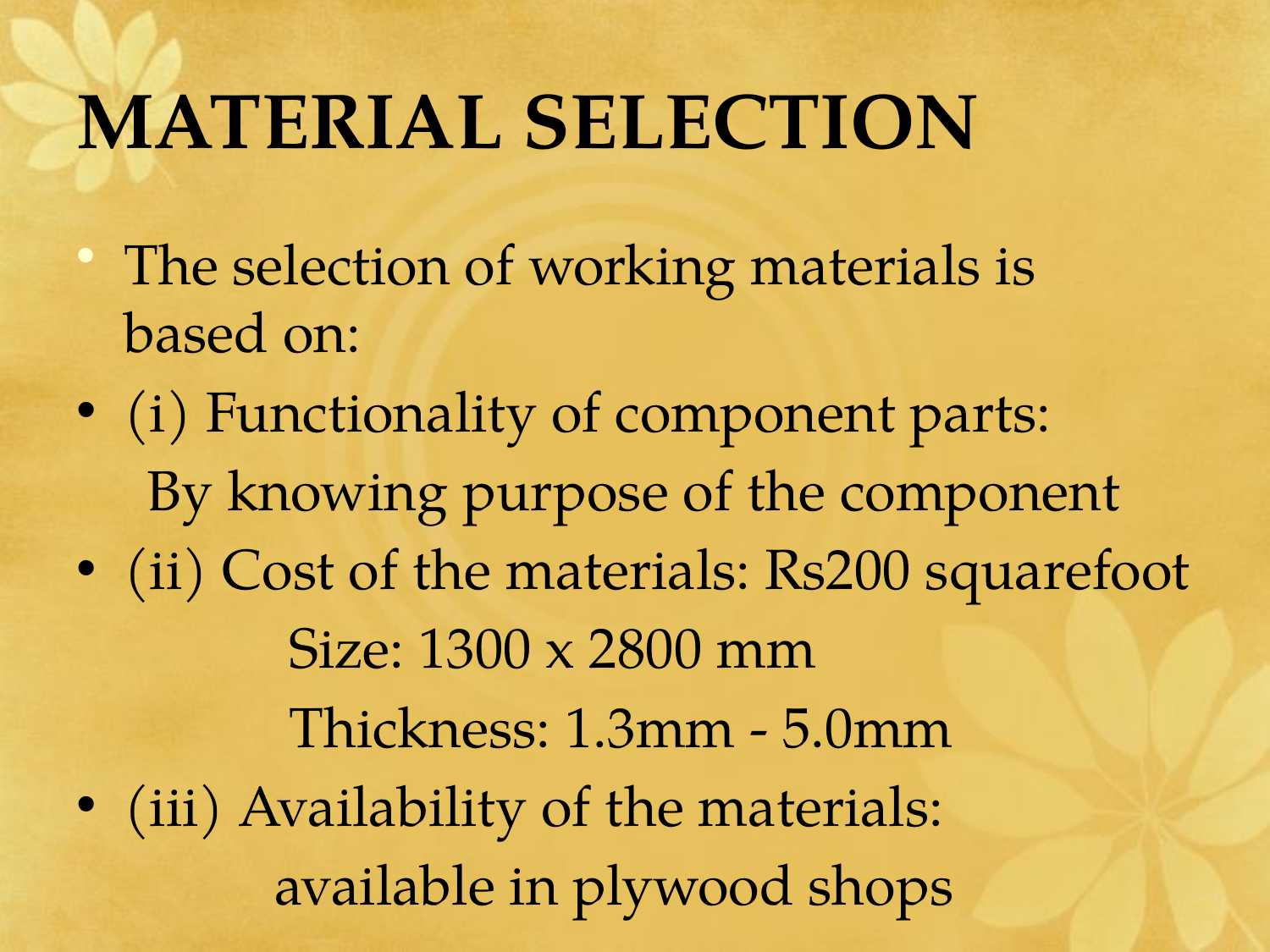

# MATERIAL SELECTION
The selection of working materials is based on:
(i) Functionality of component parts:
     By knowing purpose of the component
(ii) Cost of the materials: Rs200 squarefoot
               Size: 1300 x 2800 mm
               Thickness: 1.3mm - 5.0mm
(iii) Availability of the materials:
              available in plywood shops